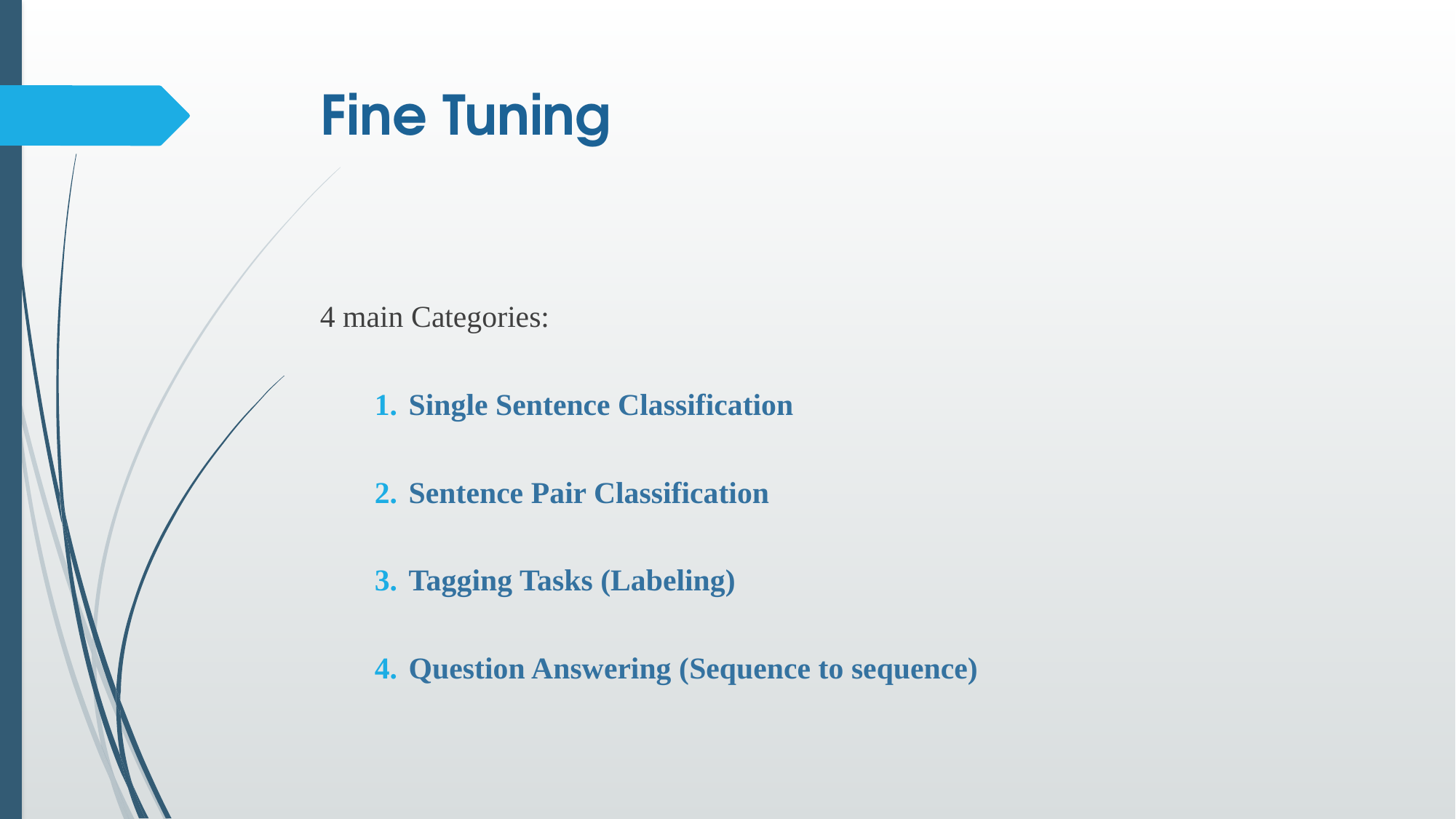

# Fine Tuning
4 main Categories:
Single Sentence Classification
Sentence Pair Classification
Tagging Tasks (Labeling)
Question Answering (Sequence to sequence)